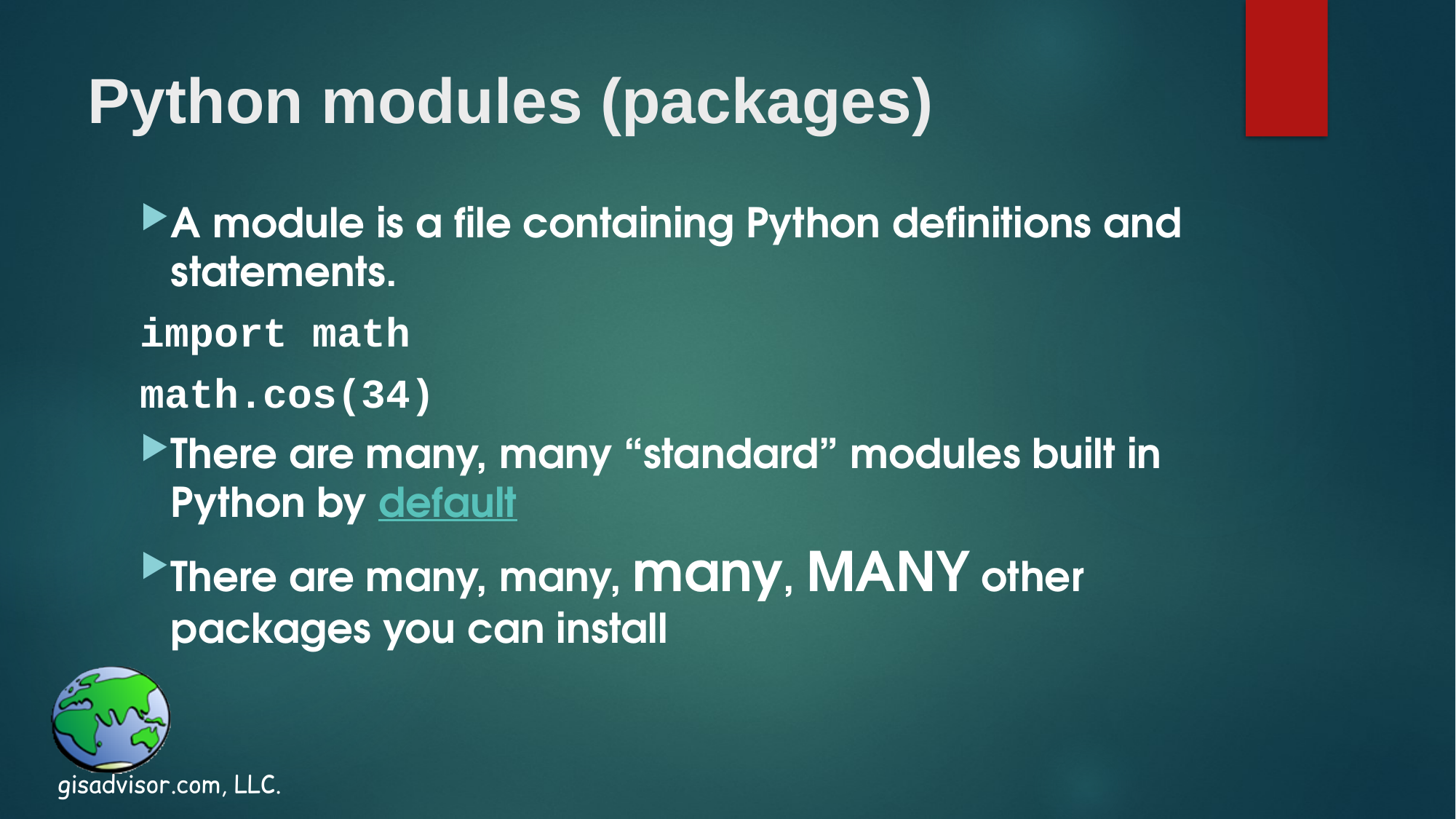

# Python modules (packages)
A module is a file containing Python definitions and statements.
import math
math.cos(34)
There are many, many “standard” modules built in Python by default
There are many, many, many, MANY other packages you can install